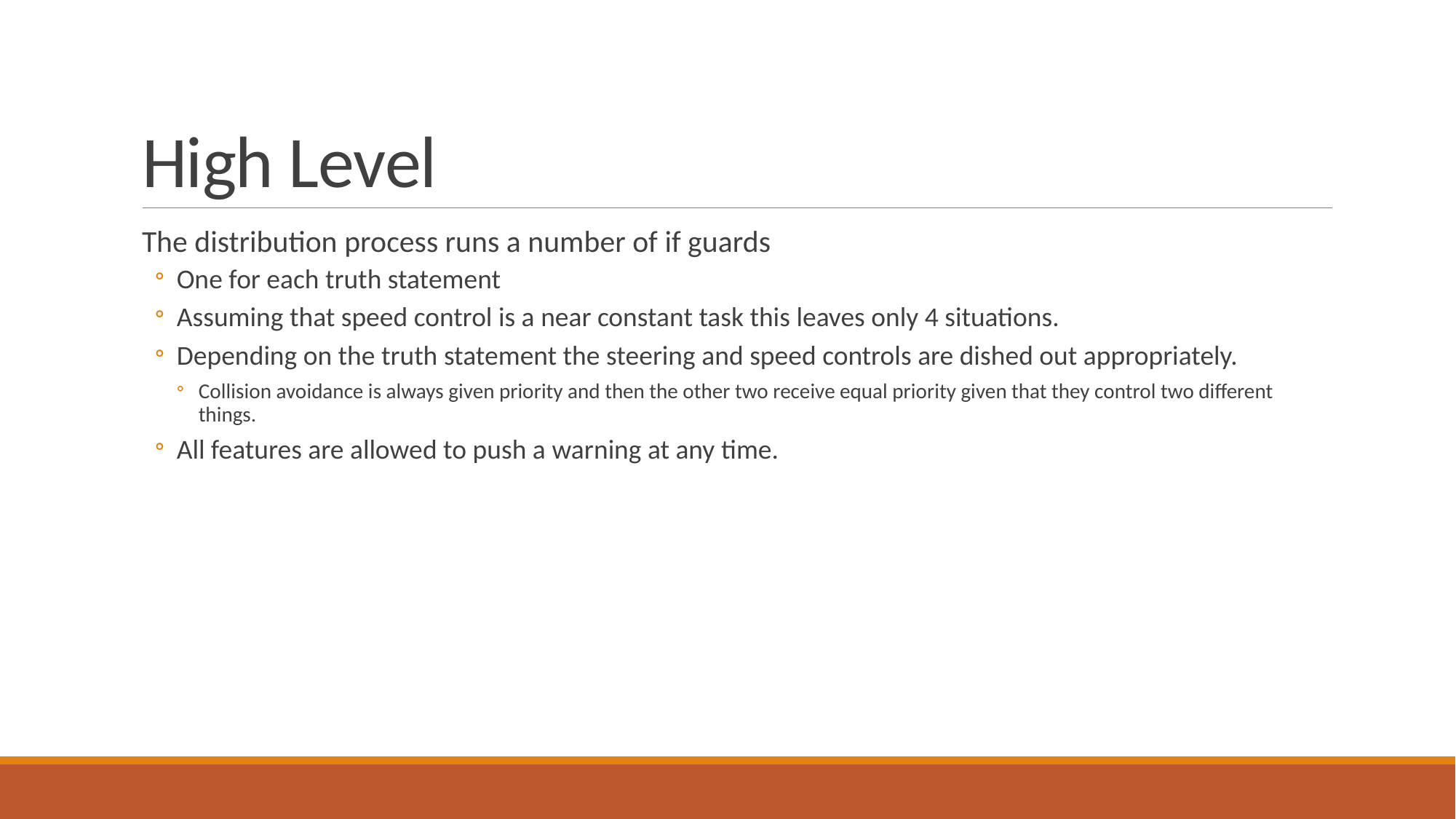

# High Level
The distribution process runs a number of if guards
One for each truth statement
Assuming that speed control is a near constant task this leaves only 4 situations.
Depending on the truth statement the steering and speed controls are dished out appropriately.
Collision avoidance is always given priority and then the other two receive equal priority given that they control two different things.
All features are allowed to push a warning at any time.